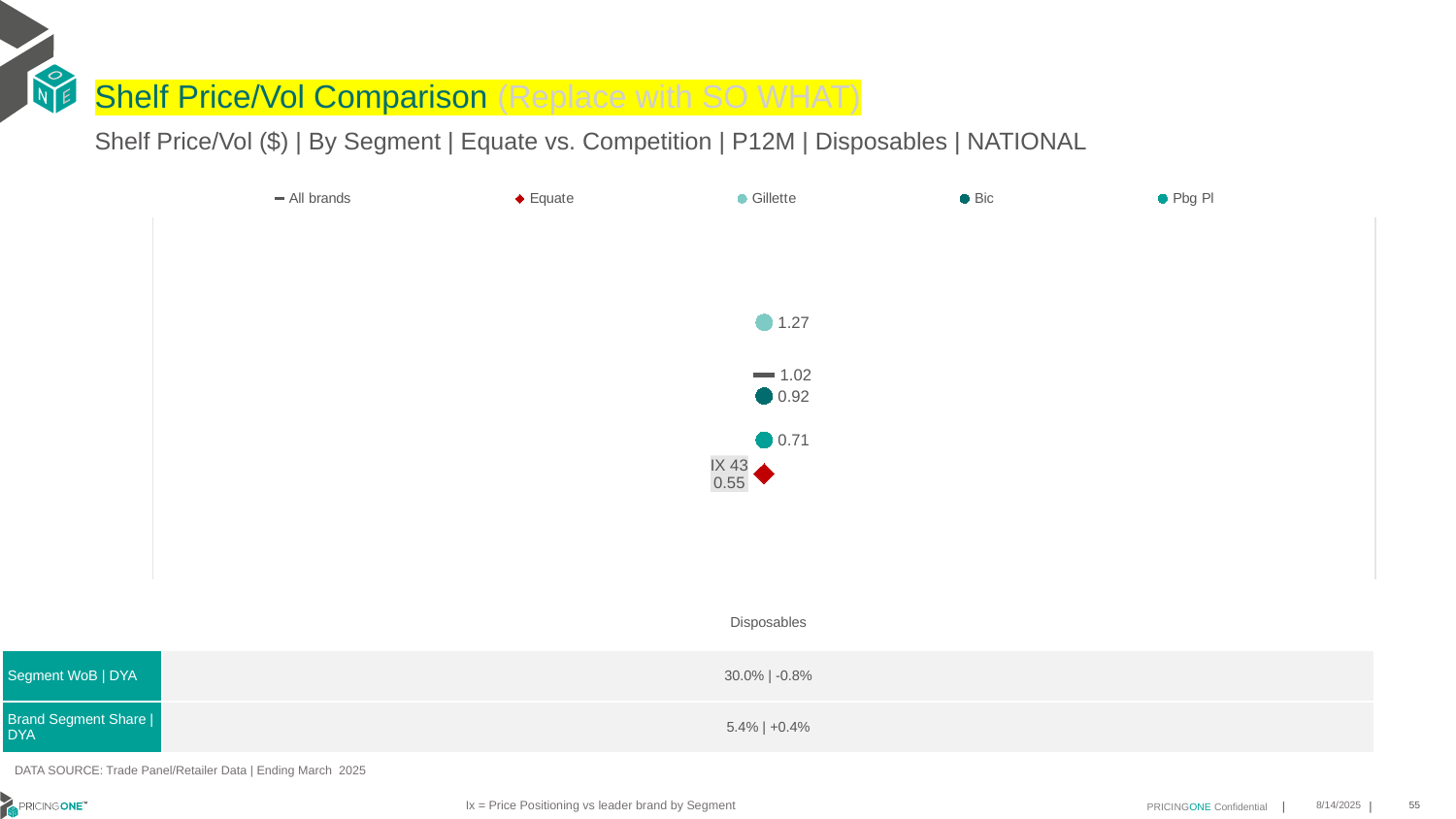

# Shelf Price/Vol Comparison (Replace with SO WHAT)
Shelf Price/Vol ($) | By Segment | Equate vs. Competition | P12M | Disposables | NATIONAL

### Chart

| Category | All brands | Equate | Gillette | Bic | Pbg Pl |
|---|---|---|---|---|---|
| IX 43 | 1.02 | 0.55 | 1.27 | 0.92 | 0.71 |
|  | Disposables |
| --- | --- |
| Segment WoB | DYA | 30.0% | -0.8% |
| Brand Segment Share | DYA | 5.4% | +0.4% |
DATA SOURCE: Trade Panel/Retailer Data | Ending March  2025
Ix = Price Positioning vs leader brand by Segment
8/14/2025
55